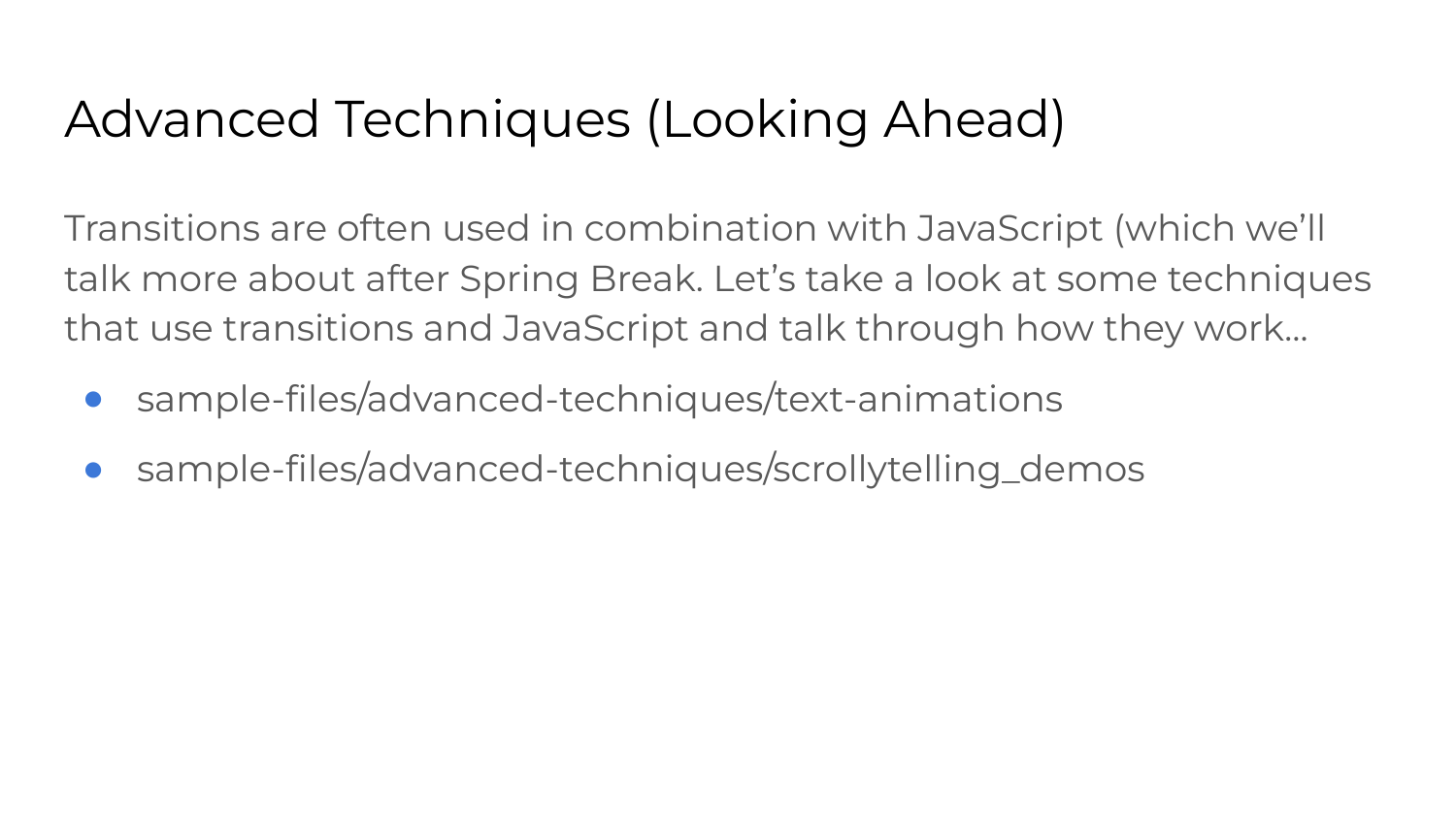

# Advanced Techniques (Looking Ahead)
Transitions are often used in combination with JavaScript (which we’ll talk more about after Spring Break. Let’s take a look at some techniques that use transitions and JavaScript and talk through how they work…
sample-files/advanced-techniques/text-animations
sample-files/advanced-techniques/scrollytelling_demos